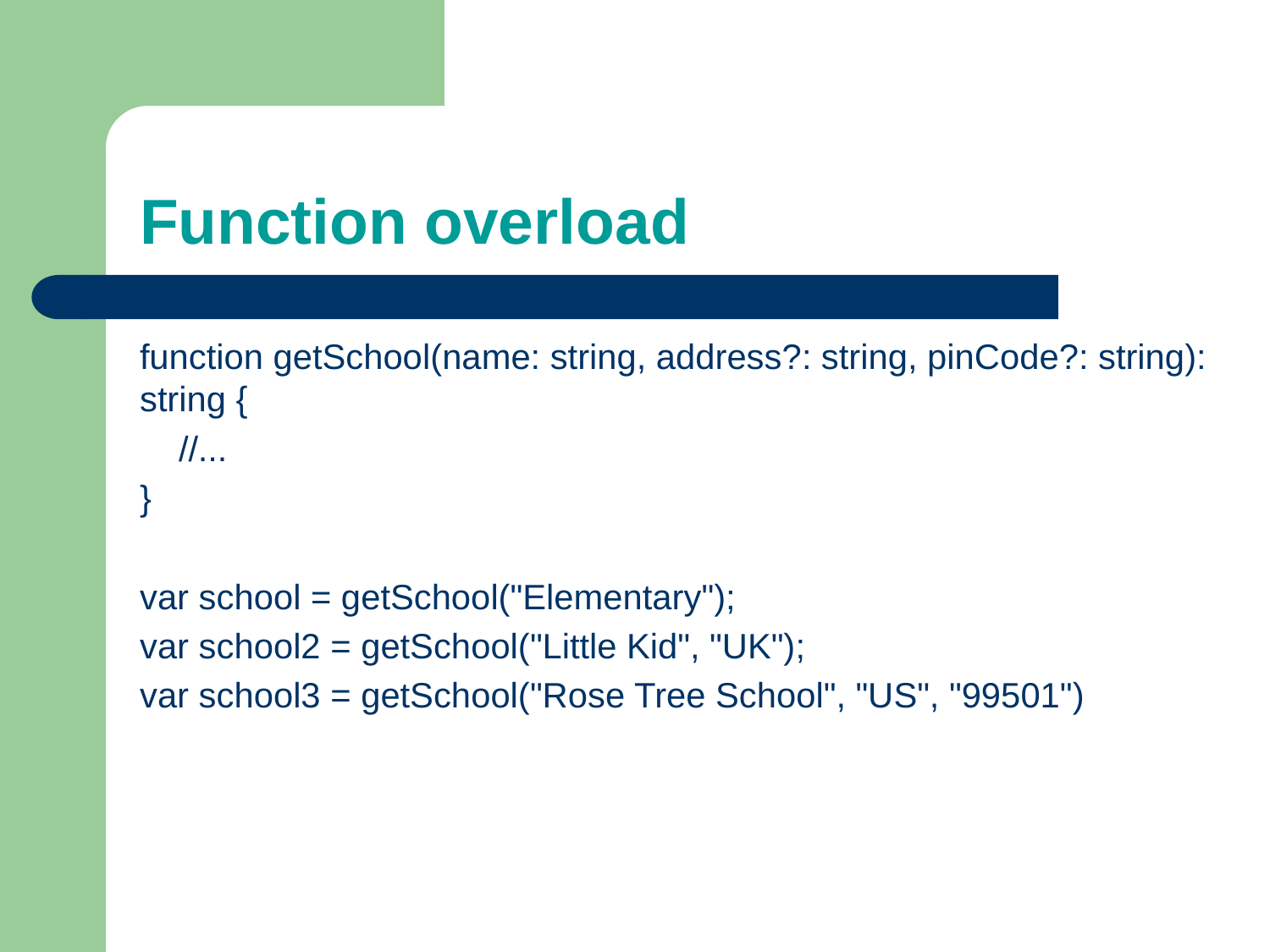

# Function overload
function getSchool(name: string, address?: string, pinCode?: string): string {
    //...
}

var school = getSchool("Elementary");
var school2 = getSchool("Little Kid", "UK");
var school3 = getSchool("Rose Tree School", "US", "99501")